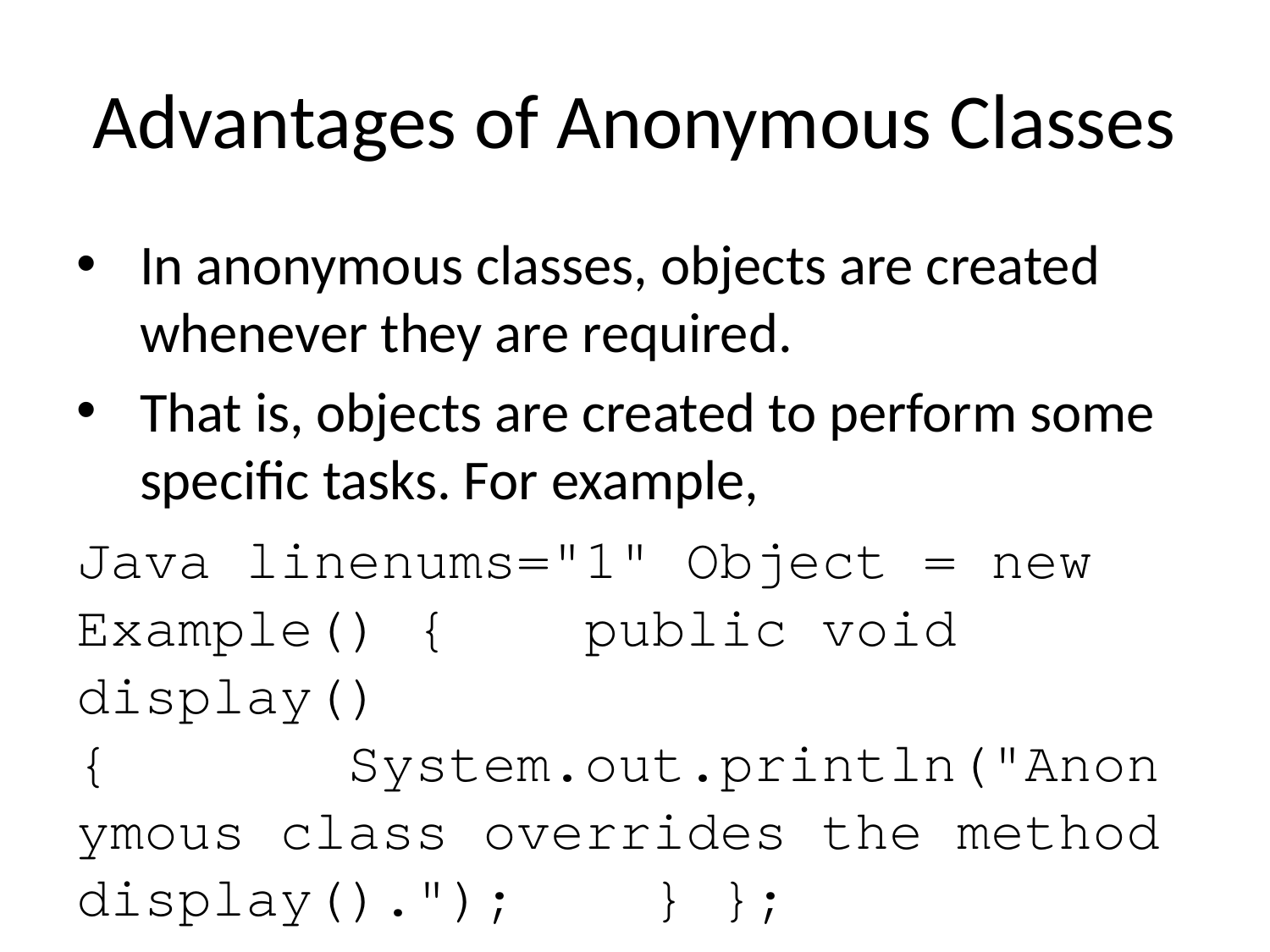

# Advantages of Anonymous Classes
In anonymous classes, objects are created whenever they are required.
That is, objects are created to perform some specific tasks. For example,
Java linenums="1" Object = new Example() {    public void display() {       System.out.println("Anonymous class overrides the method display().");    } };
Here, an object of the anonymous class is created dynamically when we need to override the display() method.
Anonymous classes also help us to make our code concise.